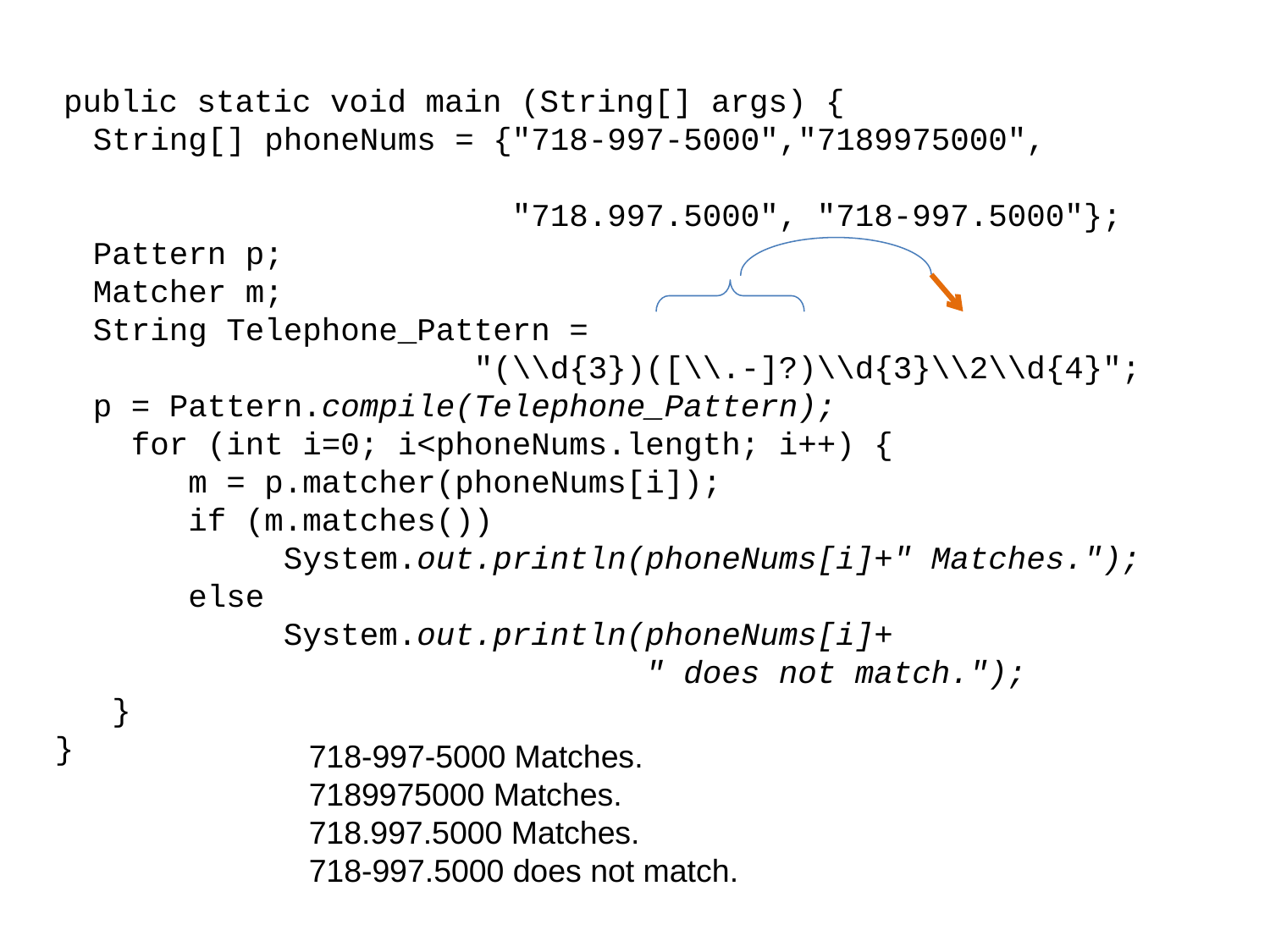

public static void main (String[] args) {
  String[] phoneNums = {"718-997-5000","7189975000",
                        "718.997.5000", "718-997.5000"};
  Pattern p;
  Matcher m;
  String Telephone_Pattern =
                      "(\\d{3})([\\.-]?)\\d{3}\\2\\d{4}";
  p = Pattern.compile(Telephone_Pattern);
    for (int i=0; i<phoneNums.length; i++) {
       m = p.matcher(phoneNums[i]);
       if (m.matches())
            System.out.println(phoneNums[i]+" Matches.");
       else
            System.out.println(phoneNums[i]+
                               " does not match.");
   }
}

718-997-5000 Matches.
7189975000 Matches.
718.997.5000 Matches.
718-997.5000 does not match.